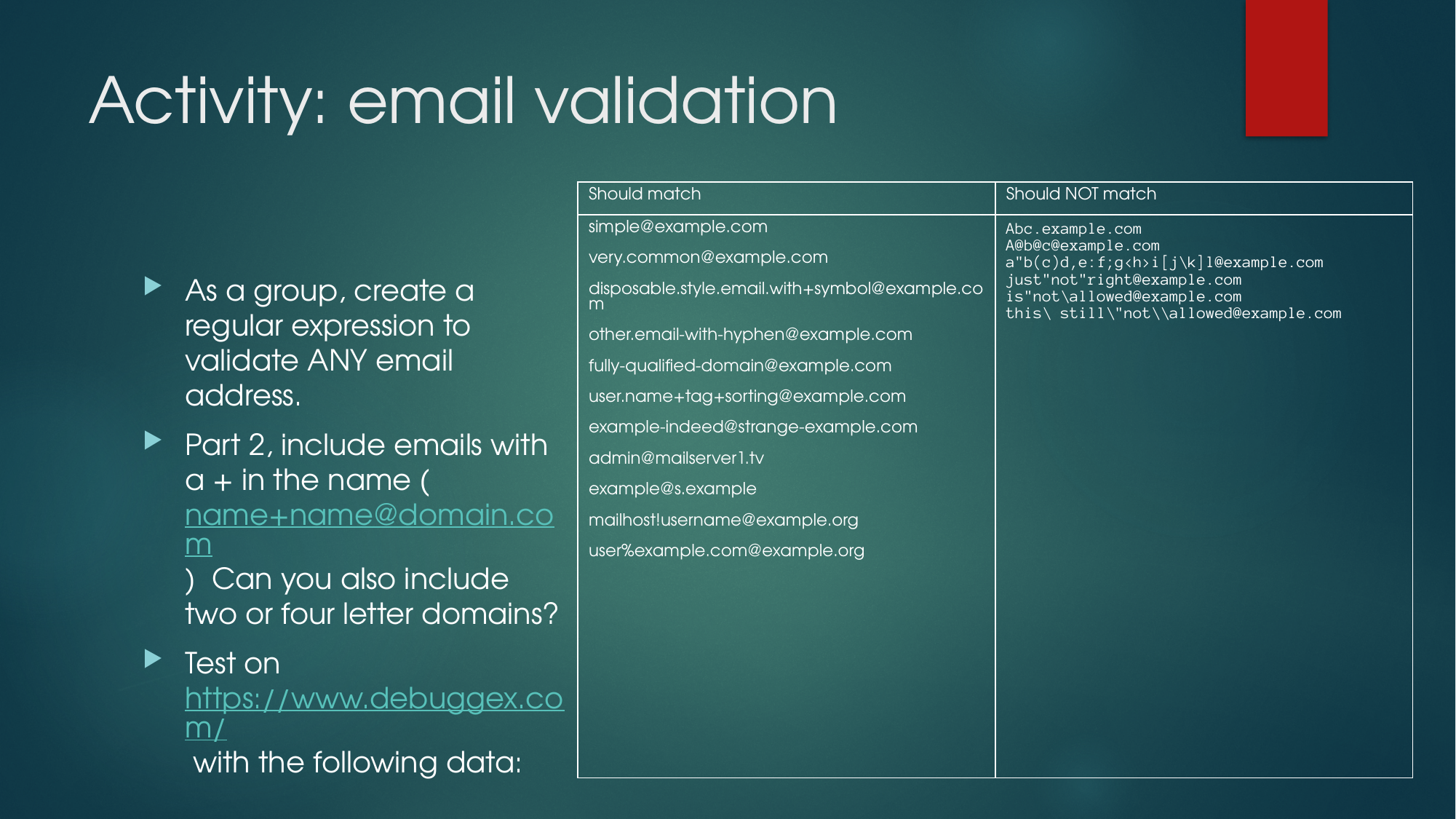

# Activity: email validation
| Should match | Should NOT match |
| --- | --- |
| simple@example.com very.common@example.com disposable.style.email.with+symbol@example.com other.email-with-hyphen@example.com fully-qualified-domain@example.com user.name+tag+sorting@example.com example-indeed@strange-example.com admin@mailserver1.tv example@s.example mailhost!username@example.org  user%example.com@example.org | Abc.example.com  A@b@c@example.com  a"b(c)d,e:f;g<h>i[j\k]l@example.com  just"not"right@example.com  is"not\allowed@example.com  this\ still\"not\\allowed@example.com |
As a group, create a regular expression to validate ANY email address.
Part 2, include emails with a + in the name (name+name@domain.com)  Can you also include two or four letter domains?
Test on https://www.debuggex.com/ with the following data: